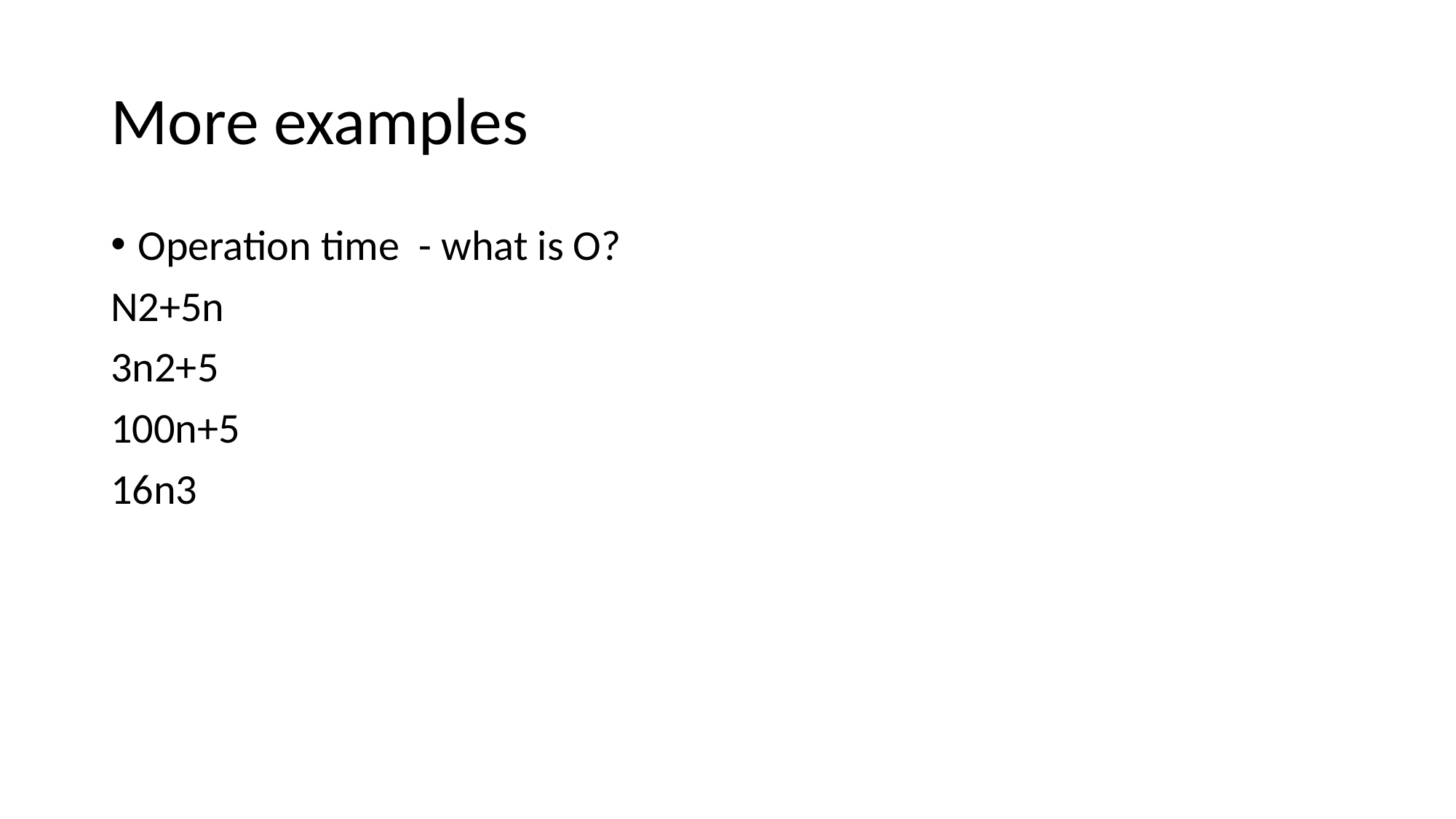

# More examples
Operation time  - what is O?
N2+5n
3n2+5
100n+5
16n3